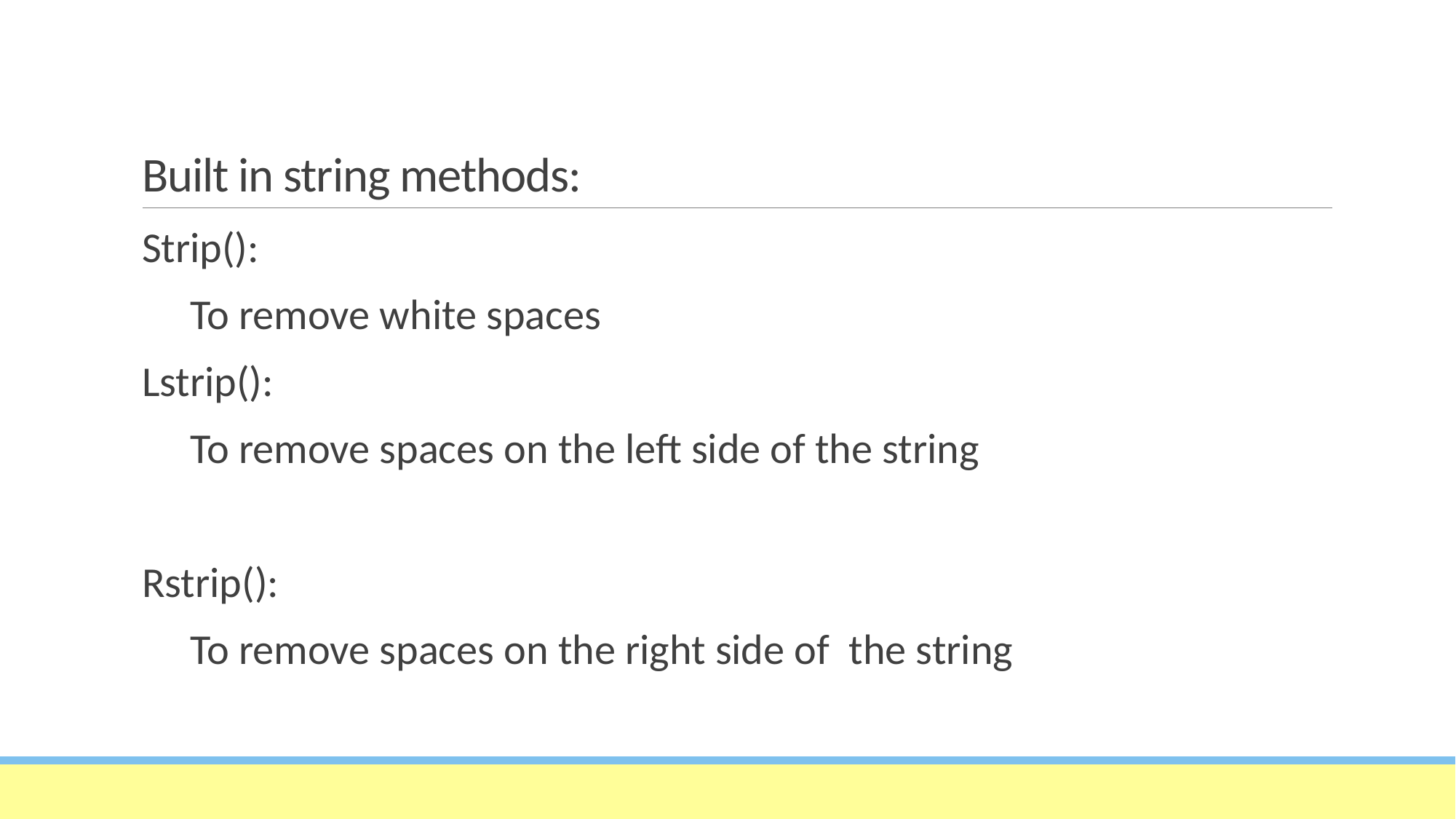

# Built in string methods:
Strip():
     To remove white spaces
Lstrip():
     To remove spaces on the left side of the string

Rstrip():
     To remove spaces on the right side of  the string